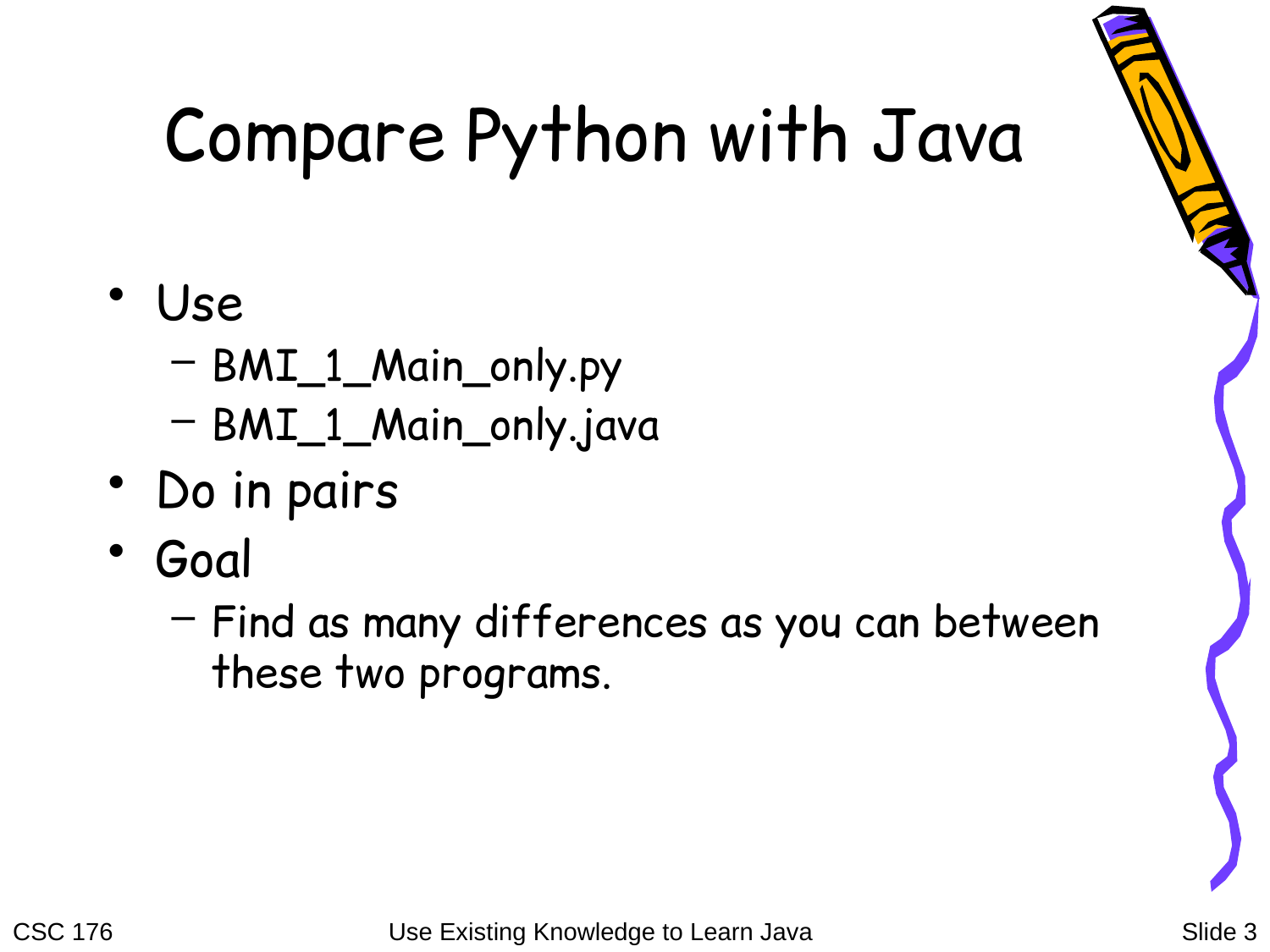

# Compare Python with Java
Use
BMI_1_Main_only.py
BMI_1_Main_only.java
Do in pairs
Goal
Find as many differences as you can between these two programs.